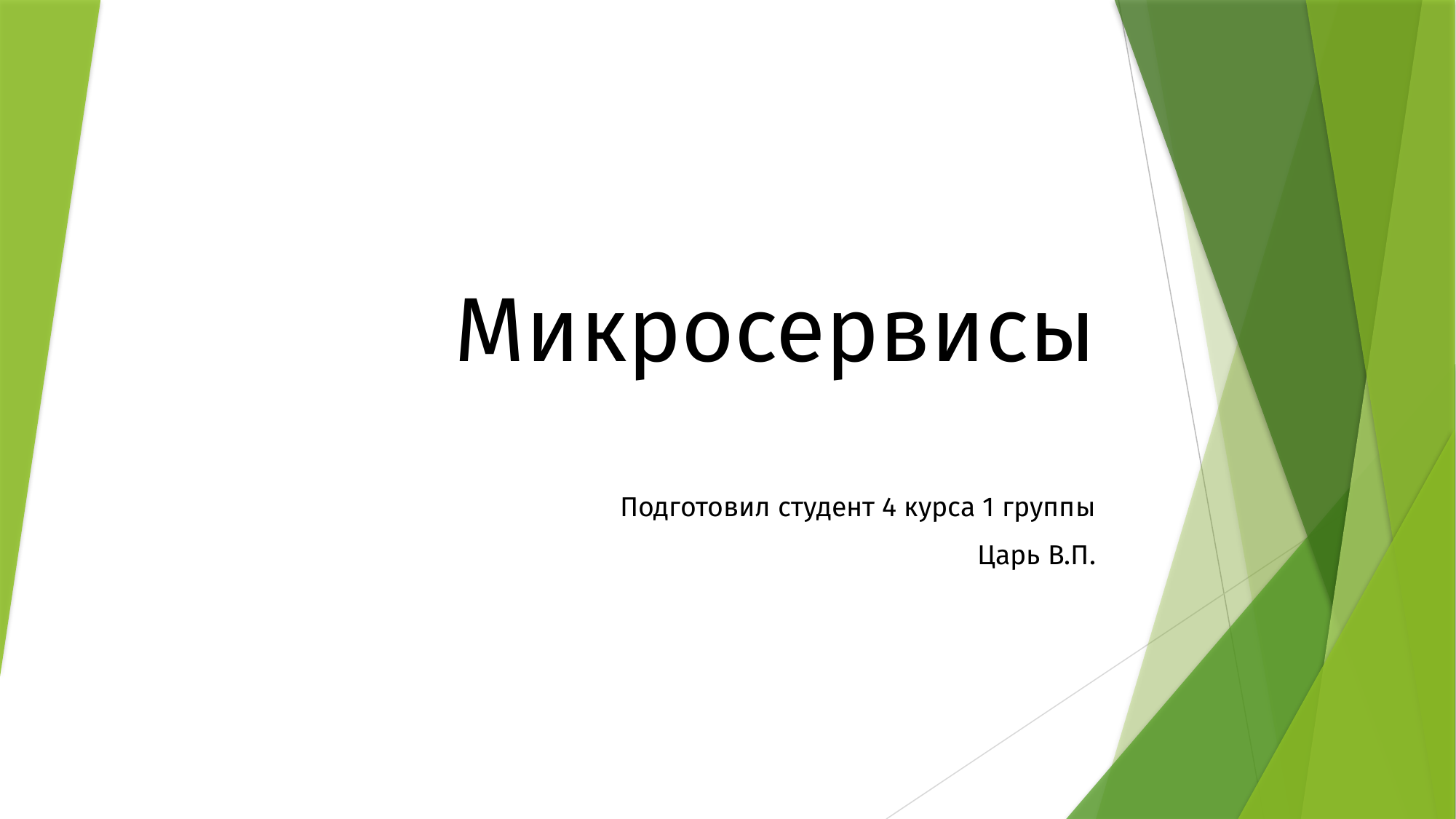

# Микросервисы
Подготовил студент 4 курса 1 группы
Царь В.П.